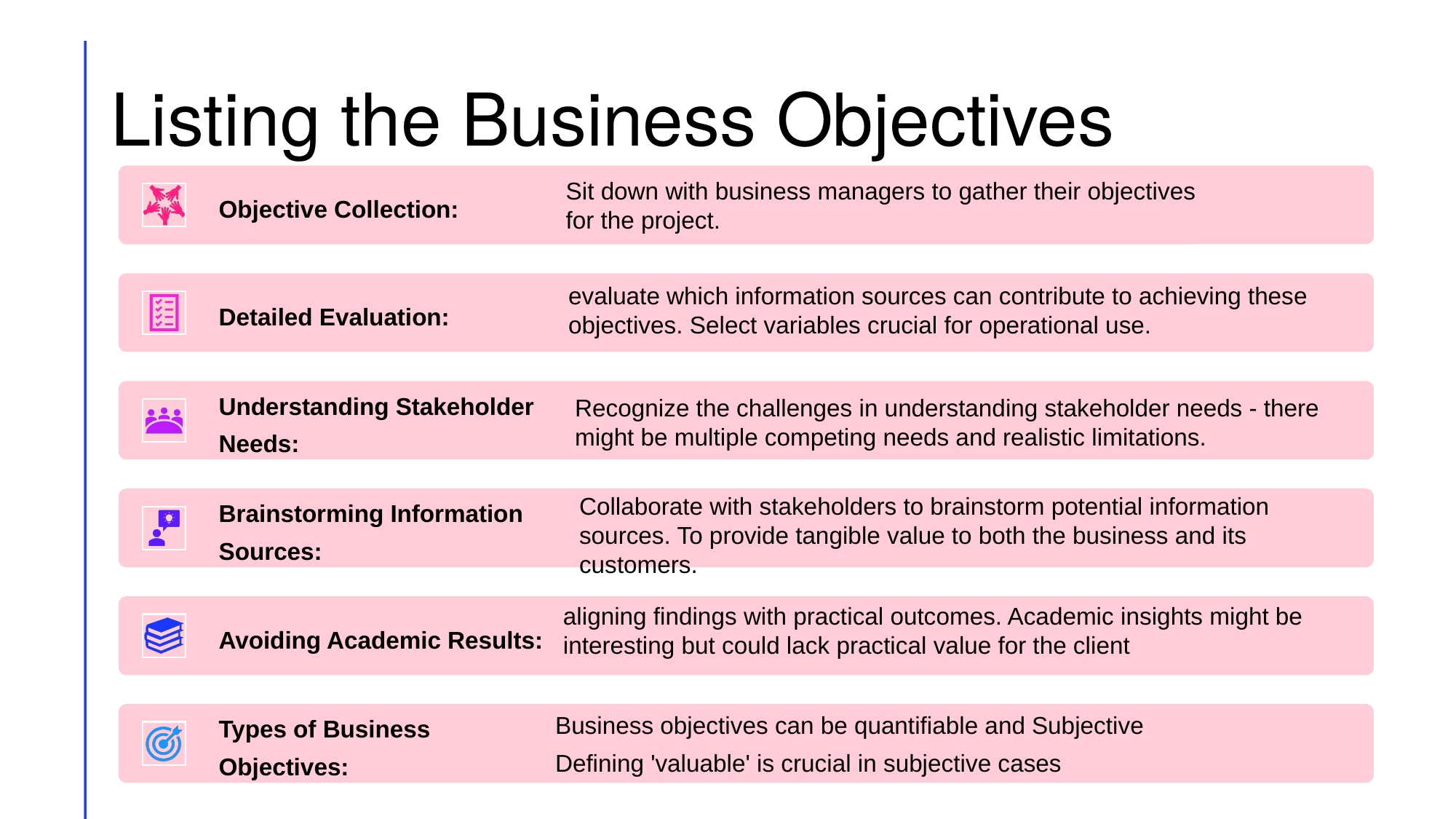

# Listing the Business Objectives
Objective Collection:
Sit down with business managers to gather their objectives for the project.
Detailed Evaluation:
evaluate which information sources can contribute to achieving these objectives. Select variables crucial for operational use.
Understanding Stakeholder
Needs:
Recognize the challenges in understanding stakeholder needs - there might be multiple competing needs and realistic limitations.
Brainstorming Information
Sources:
Collaborate with stakeholders to brainstorm potential information sources. To provide tangible value to both the business and its customers.
Avoiding Academic Results:
aligning findings with practical outcomes. Academic insights might be interesting but could lack practical value for the client
Types of Business
Objectives:
Business objectives can be quantifiable and Subjective
Defining 'valuable' is crucial in subjective cases